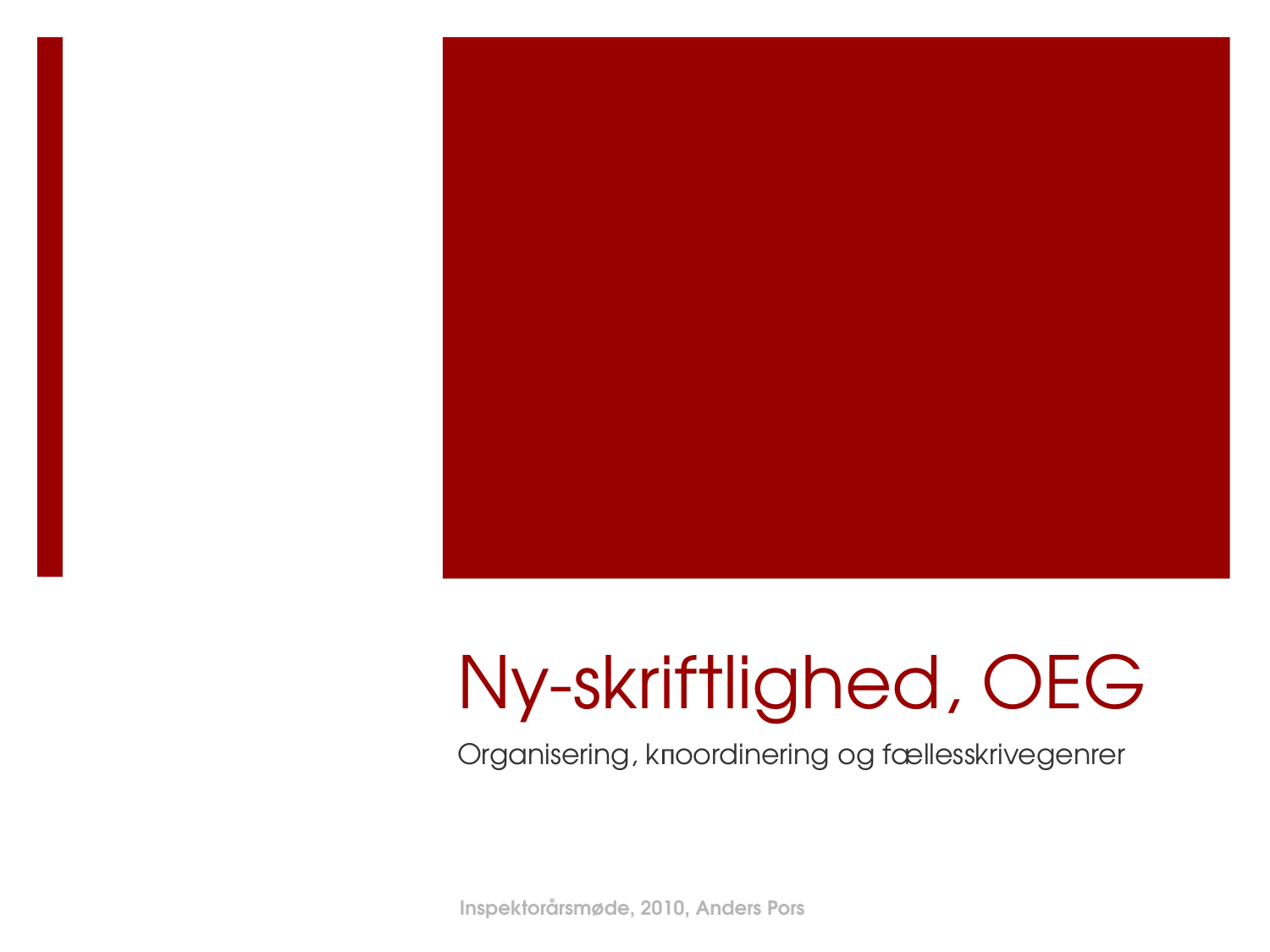

# Ny-skriftlighed, OEG
Organisering, kпoordinering og fællesskrivegenrer
Inspektorårsmøde, 2010, Anders Pors